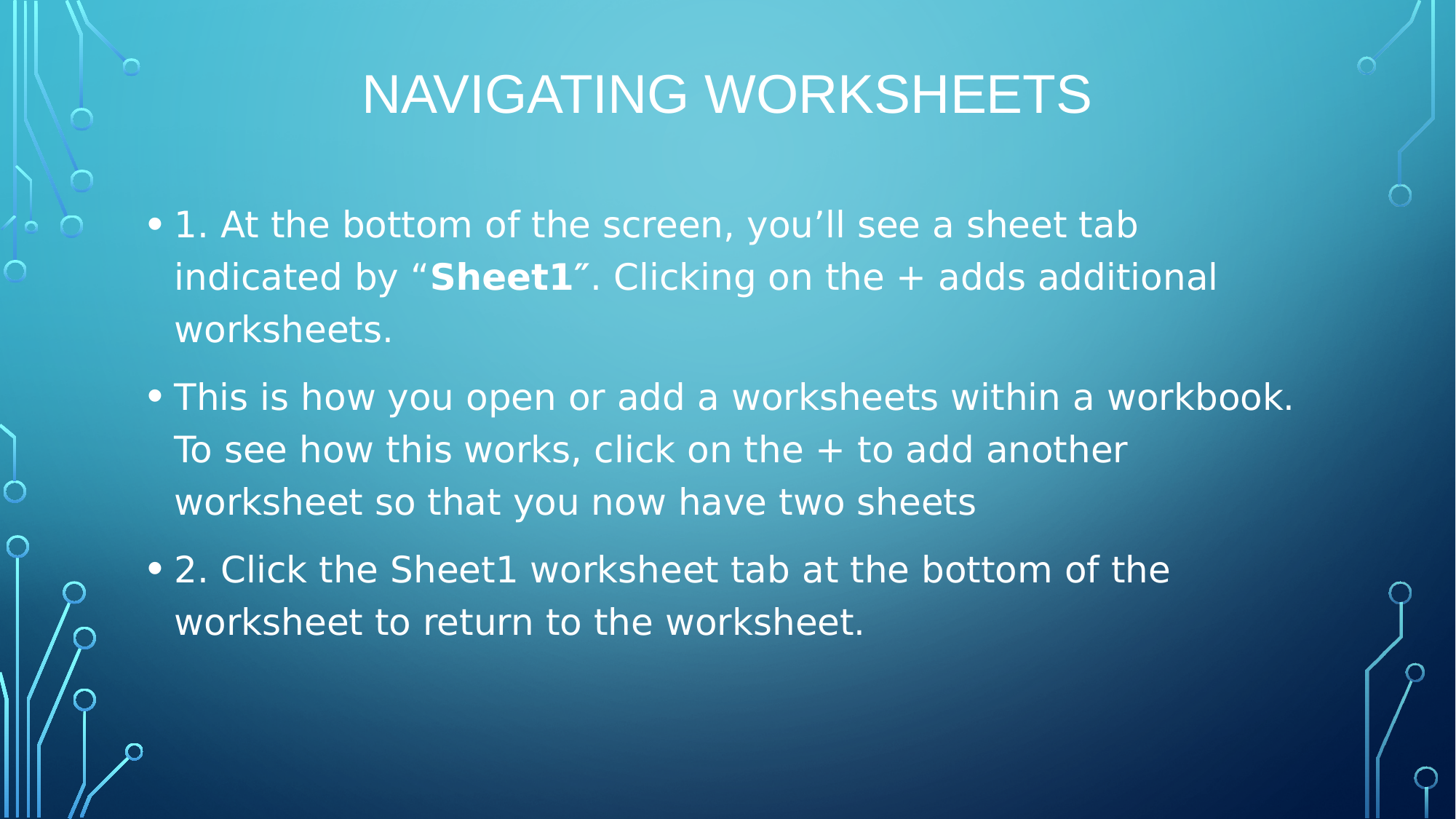

# Navigating Worksheets
1. At the bottom of the screen, you’ll see a sheet tab indicated by “Sheet1″. Clicking on the + adds additional worksheets.
This is how you open or add a worksheets within a workbook. To see how this works, click on the + to add another worksheet so that you now have two sheets
2. Click the Sheet1 worksheet tab at the bottom of the worksheet to return to the worksheet.